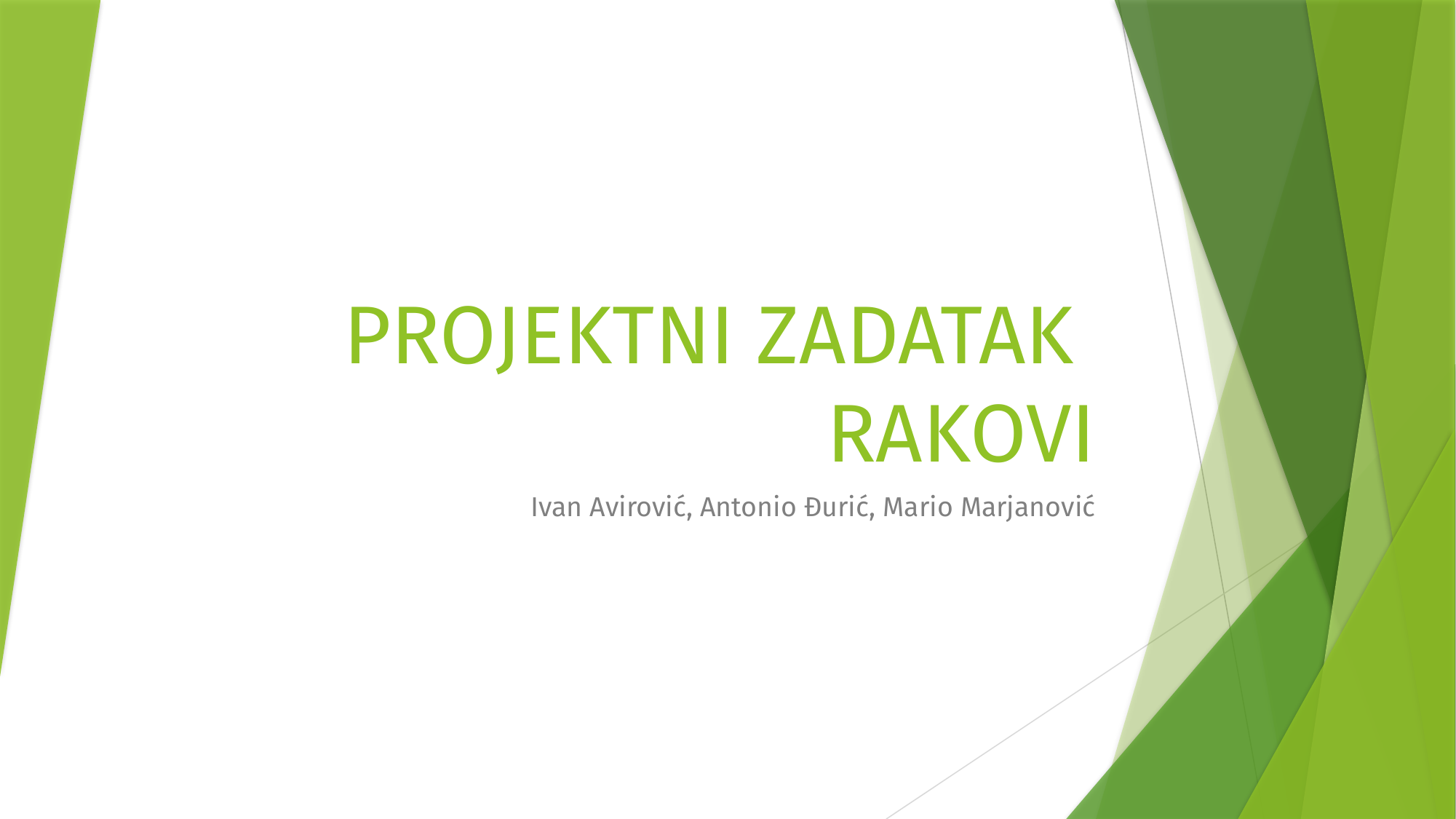

# PROJEKTNI ZADATAK  RAKOVI
Ivan Avirović, Antonio Đurić, Mario Marjanović